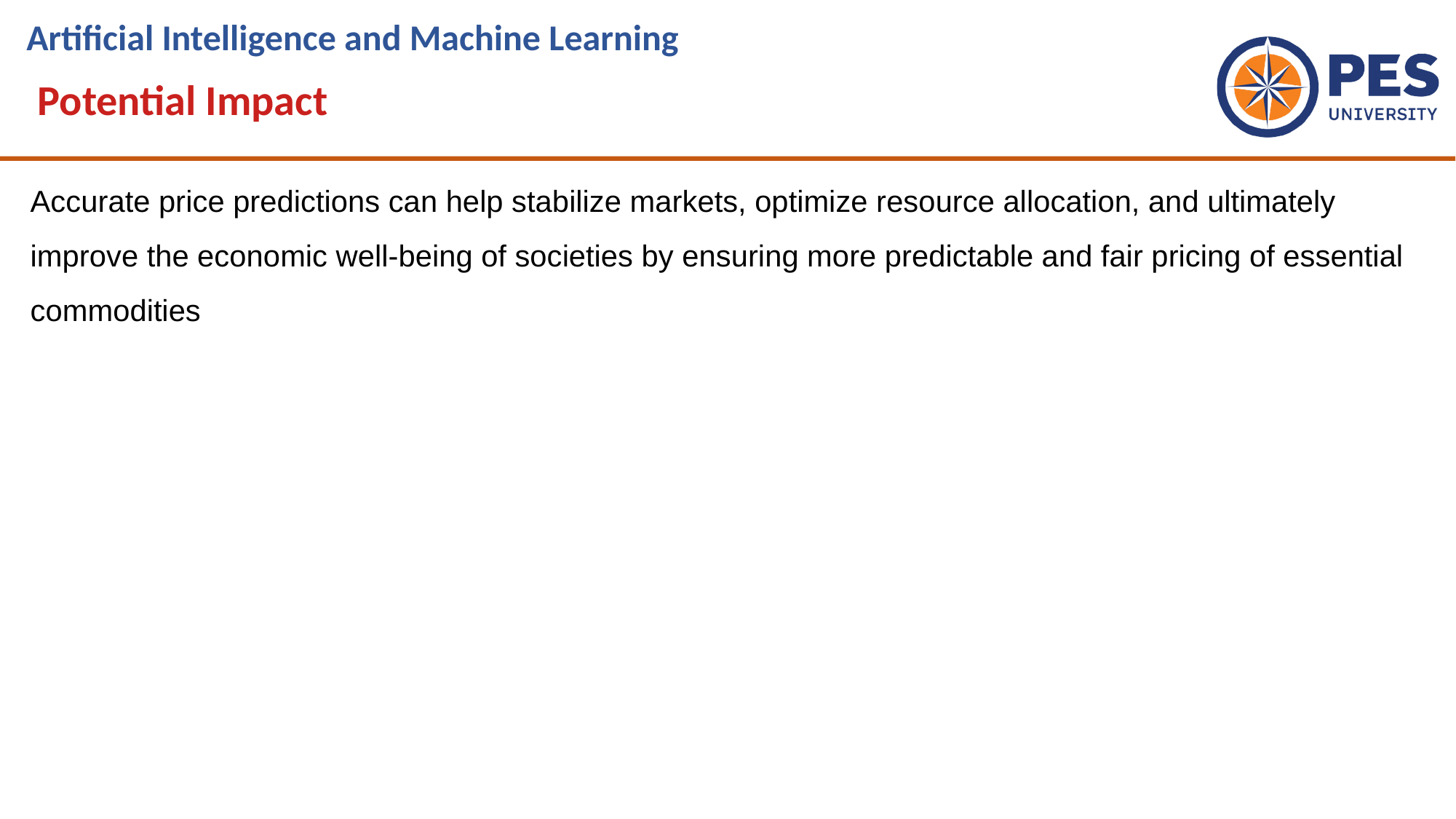

Potential Impact
Accurate price predictions can help stabilize markets, optimize resource allocation, and ultimately improve the economic well-being of societies by ensuring more predictable and fair pricing of essential commodities